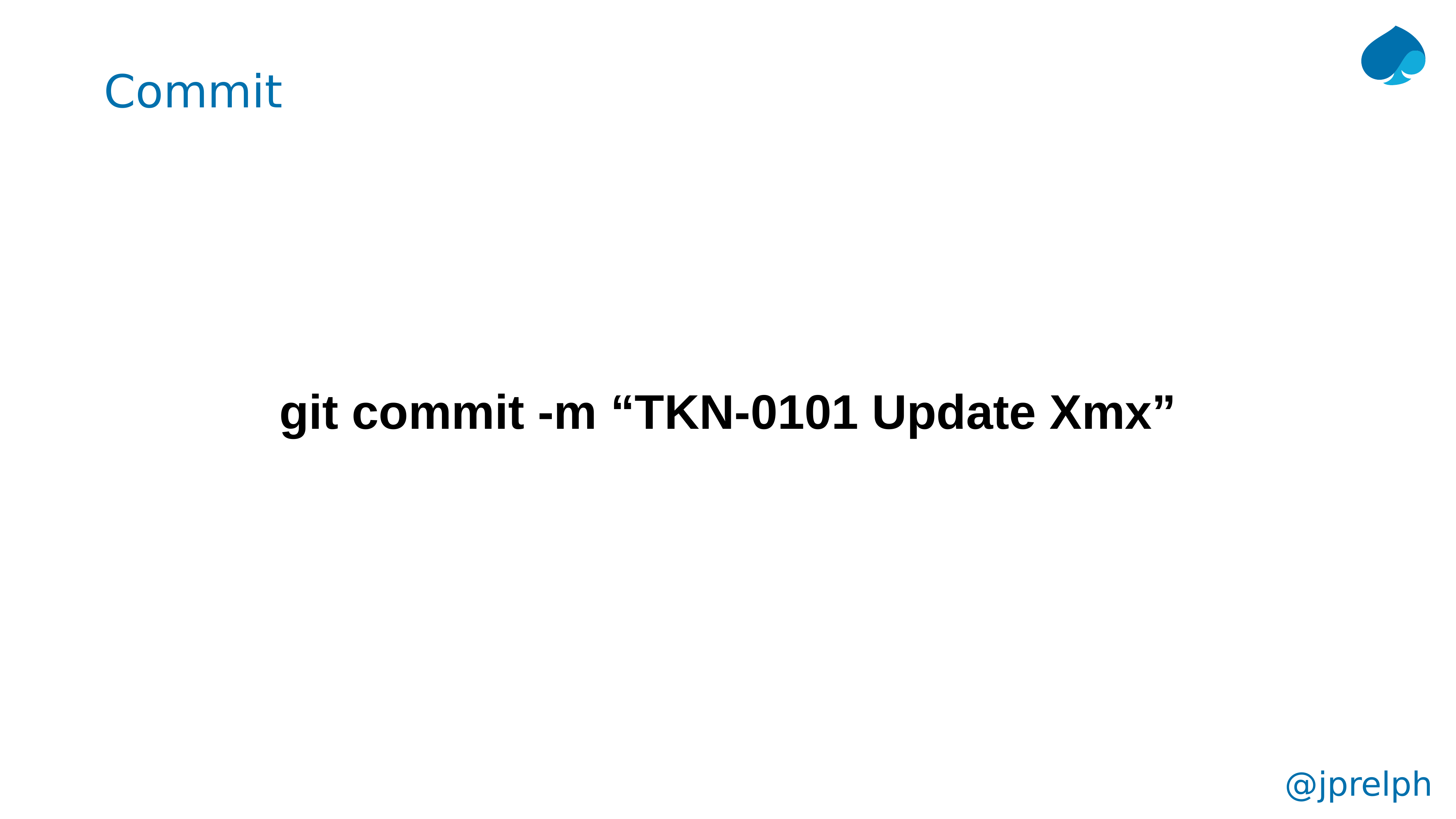

# Commit

git commit -m “TKN-0101 Update Xmx”
@jprelph